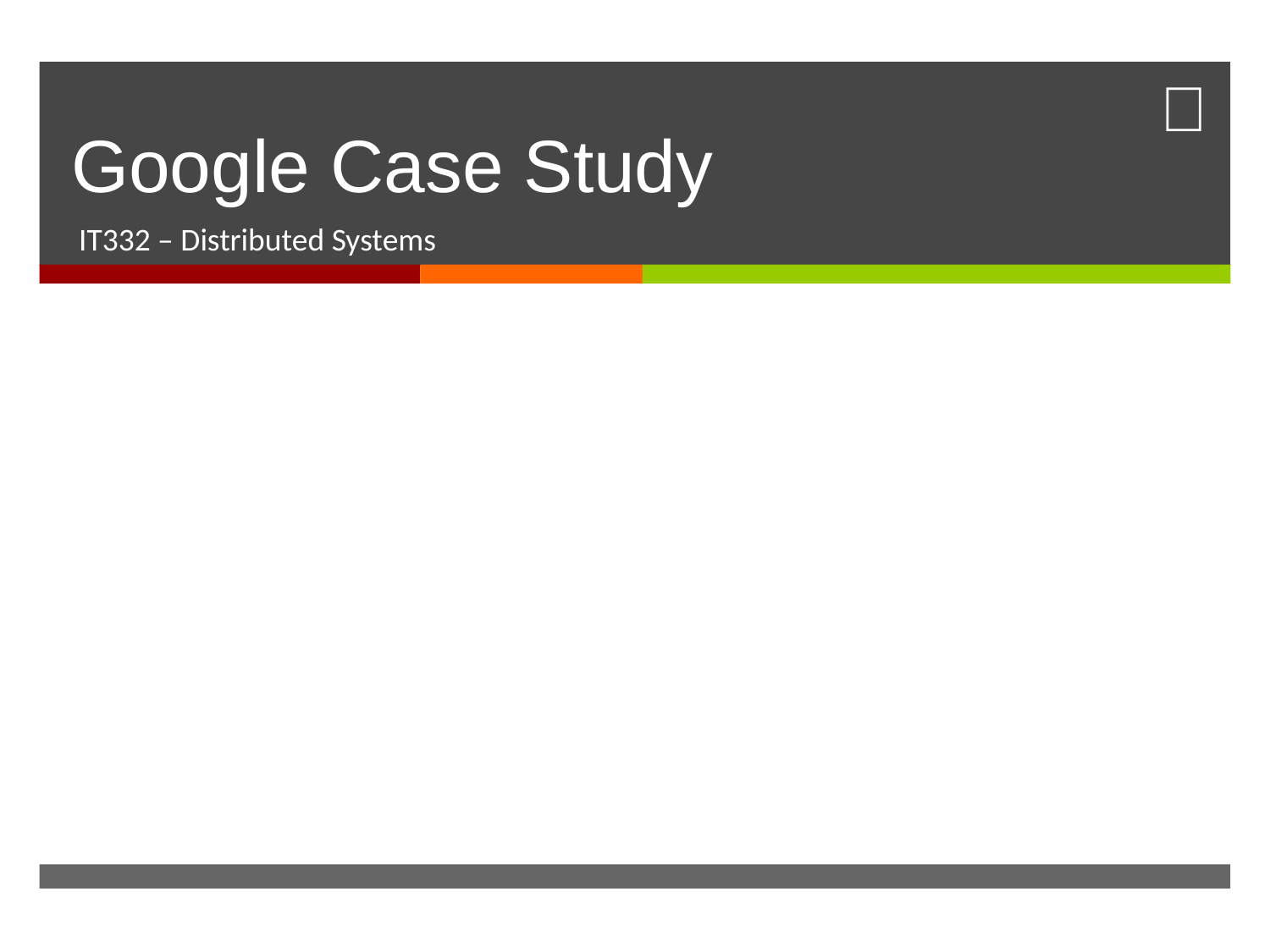

# Google Case Study
IT332 – Distributed Systems